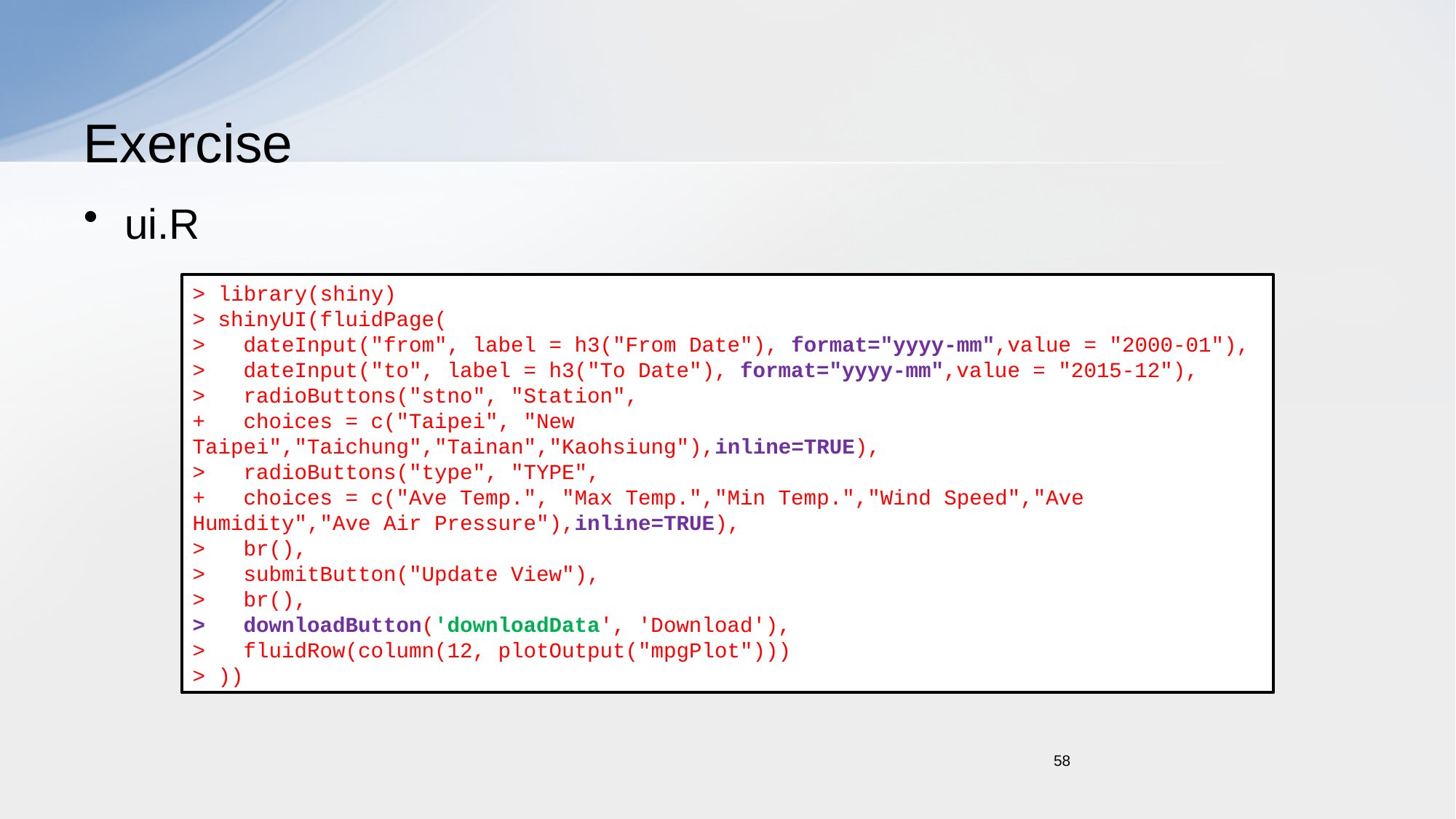

# Exercise
ui.R
> library(shiny)
> shinyUI(fluidPage(
>   dateInput("from", label = h3("From Date"), format="yyyy-mm",value = "2000-01"),
>   dateInput("to", label = h3("To Date"), format="yyyy-mm",value = "2015-12"),
>   radioButtons("stno", "Station",
+   choices = c("Taipei", "New Taipei","Taichung","Tainan","Kaohsiung"),inline=TRUE),
>   radioButtons("type", "TYPE",
+   choices = c("Ave Temp.", "Max Temp.","Min Temp.","Wind Speed","Ave Humidity","Ave Air Pressure"),inline=TRUE),
>   br(),
>   submitButton("Update View"),
>   br(),
>   downloadButton('downloadData', 'Download'),
>   fluidRow(column(12, plotOutput("mpgPlot")))
> ))
58